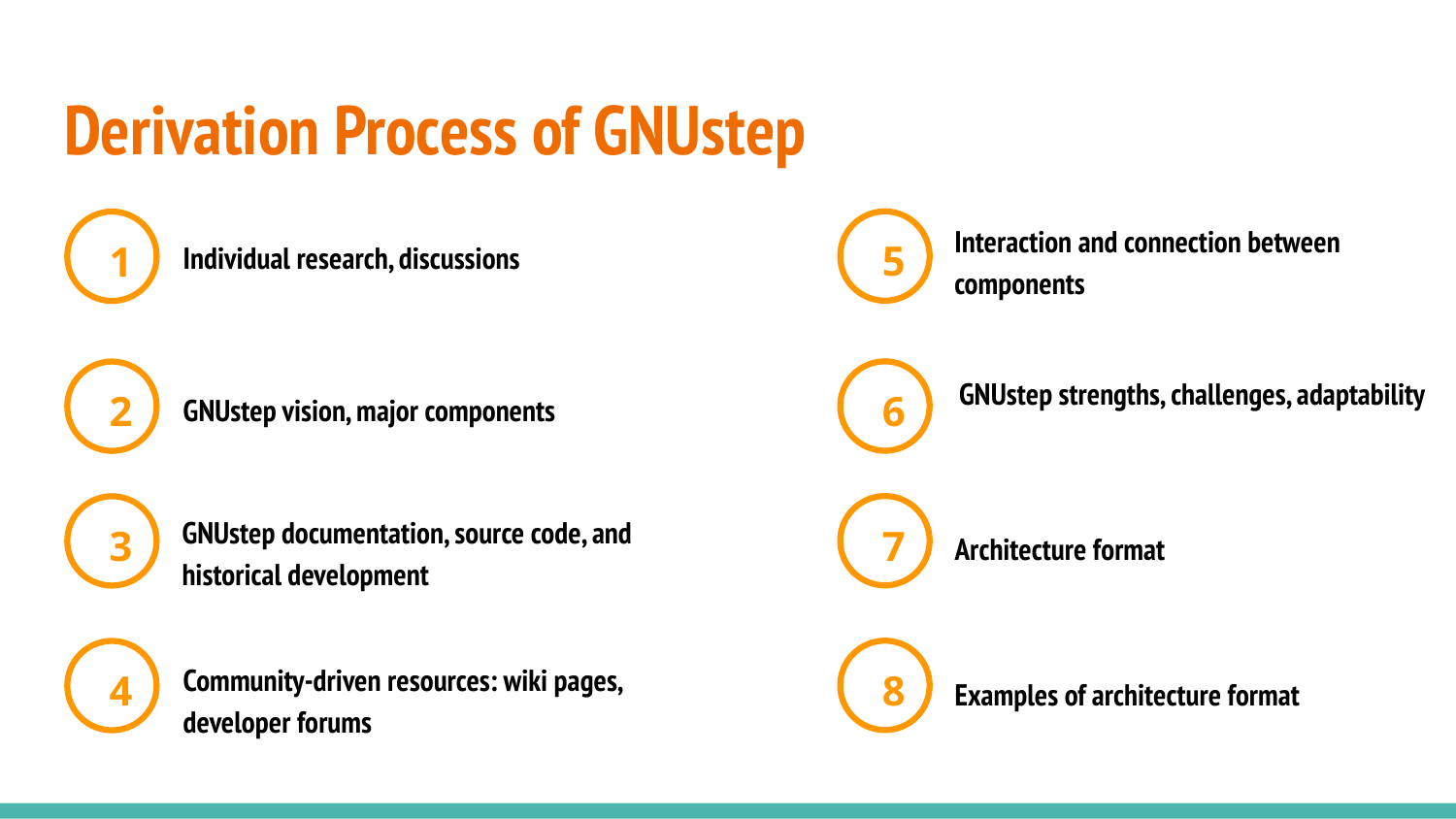

# Derivation Process of GNUstep
Interaction and connection between components

Individual research, discussions
5
1
GNUstep strengths, challenges, adaptability

6
2
GNUstep vision, major components

GNUstep documentation, source code, and historical development

7
3
Architecture format

Community-driven resources: wiki pages, developer forums

8
4
Examples of architecture format